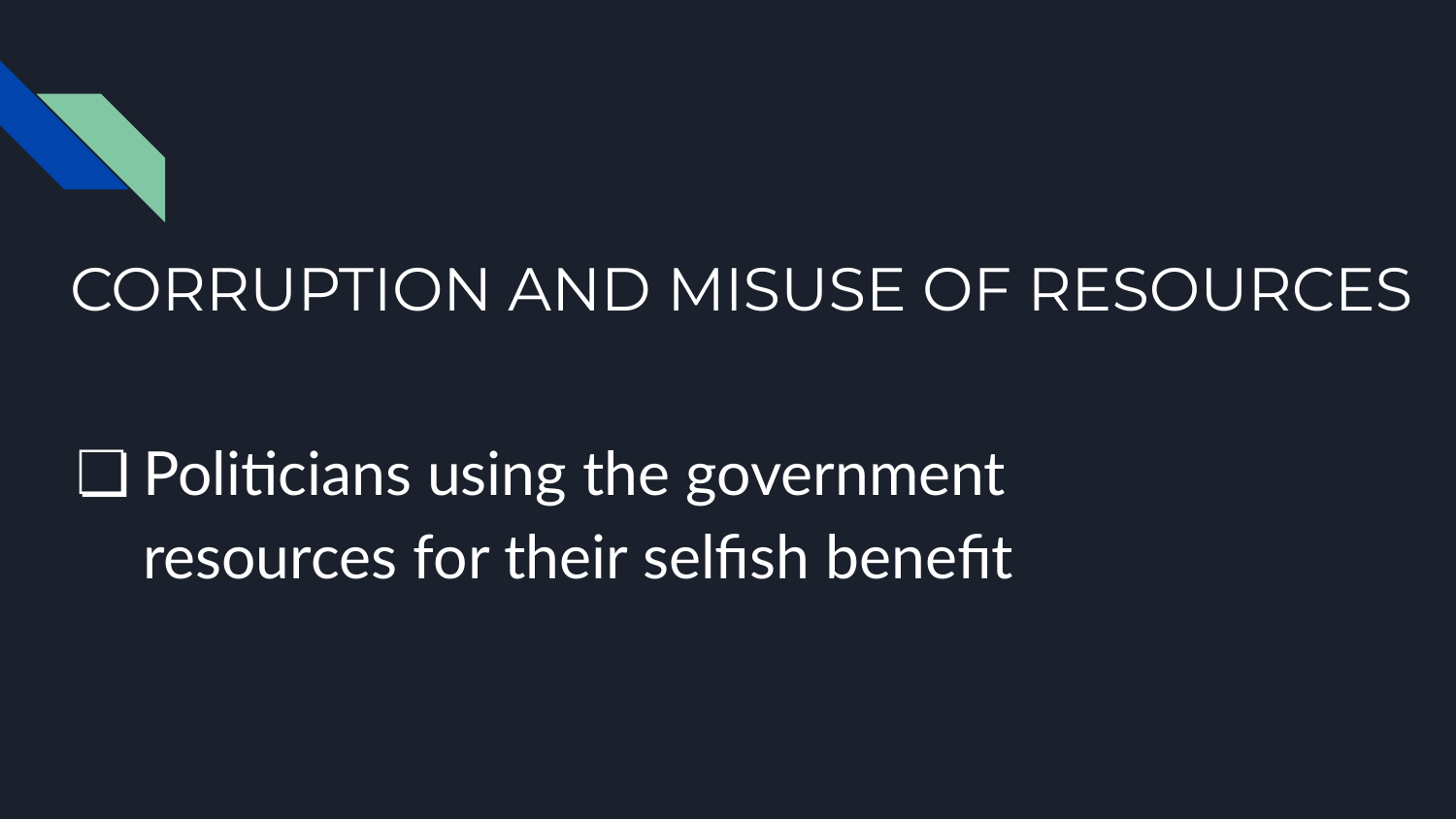

# CORRUPTION AND MISUSE OF RESOURCES
Politicians using the government resources for their selfish benefit